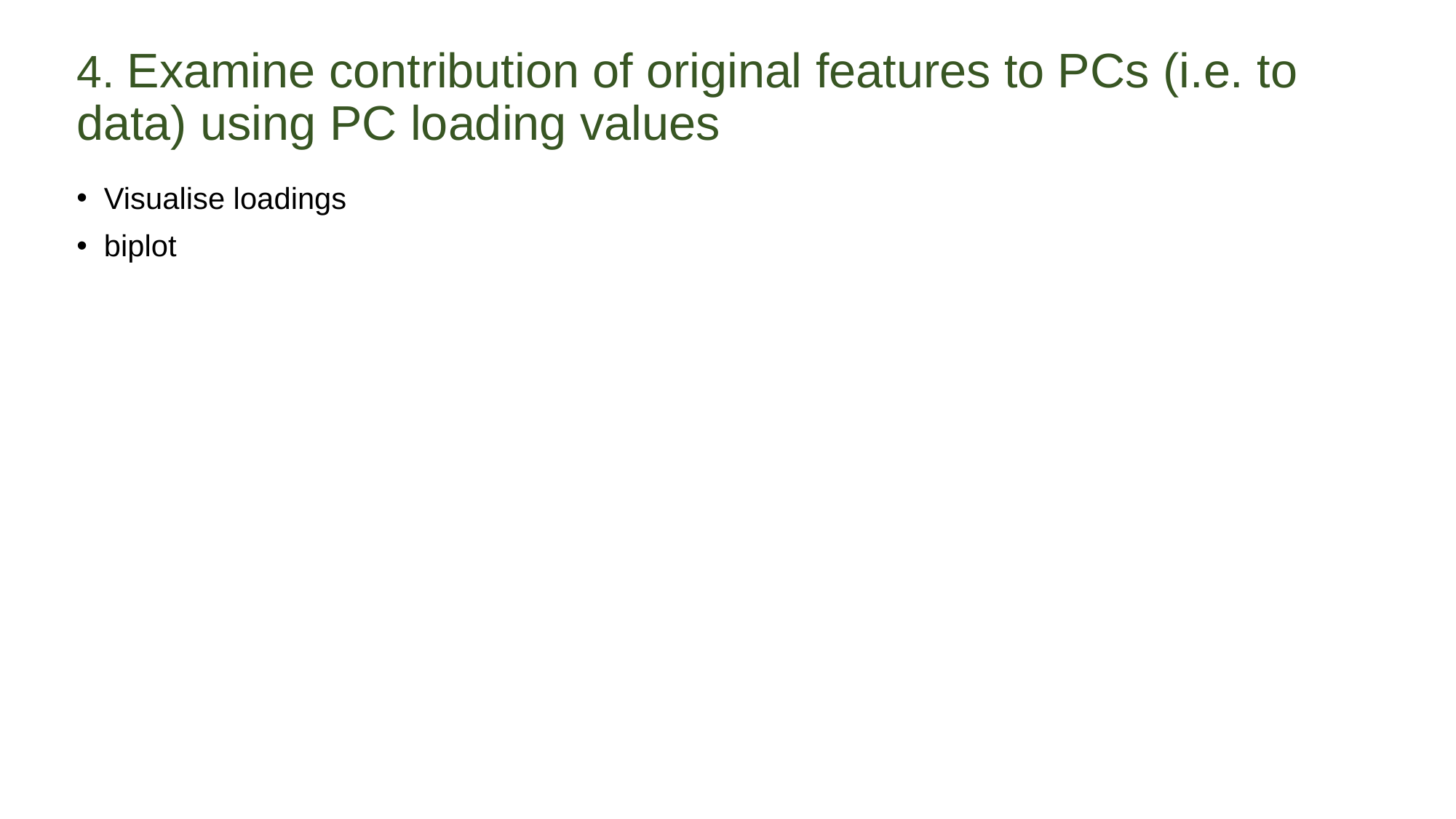

# 4. Examine contribution of original features to PCs (i.e. to data) using PC loading values
Visualise loadings
biplot